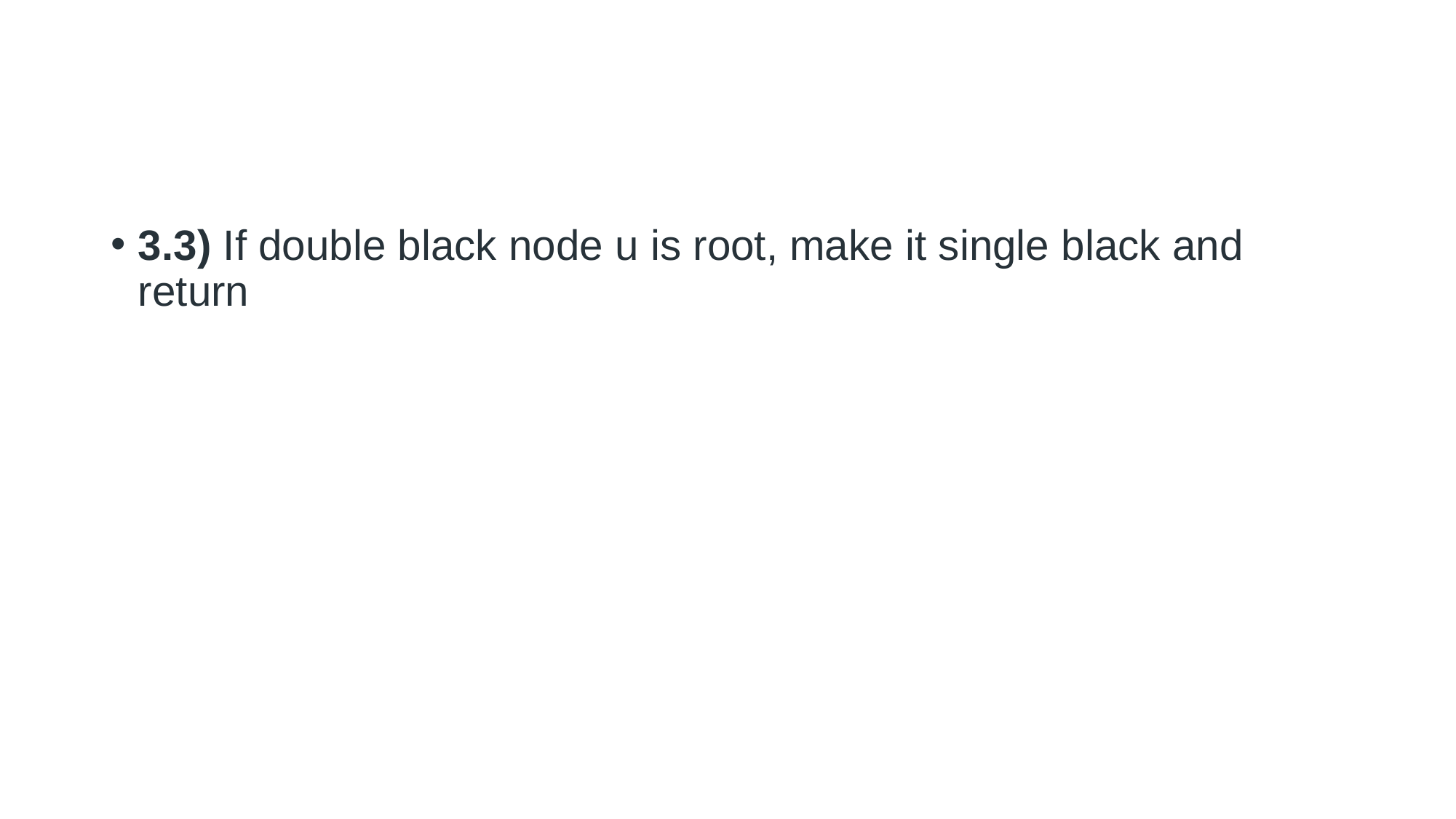

3.3) If double black node u is root, make it single black and return